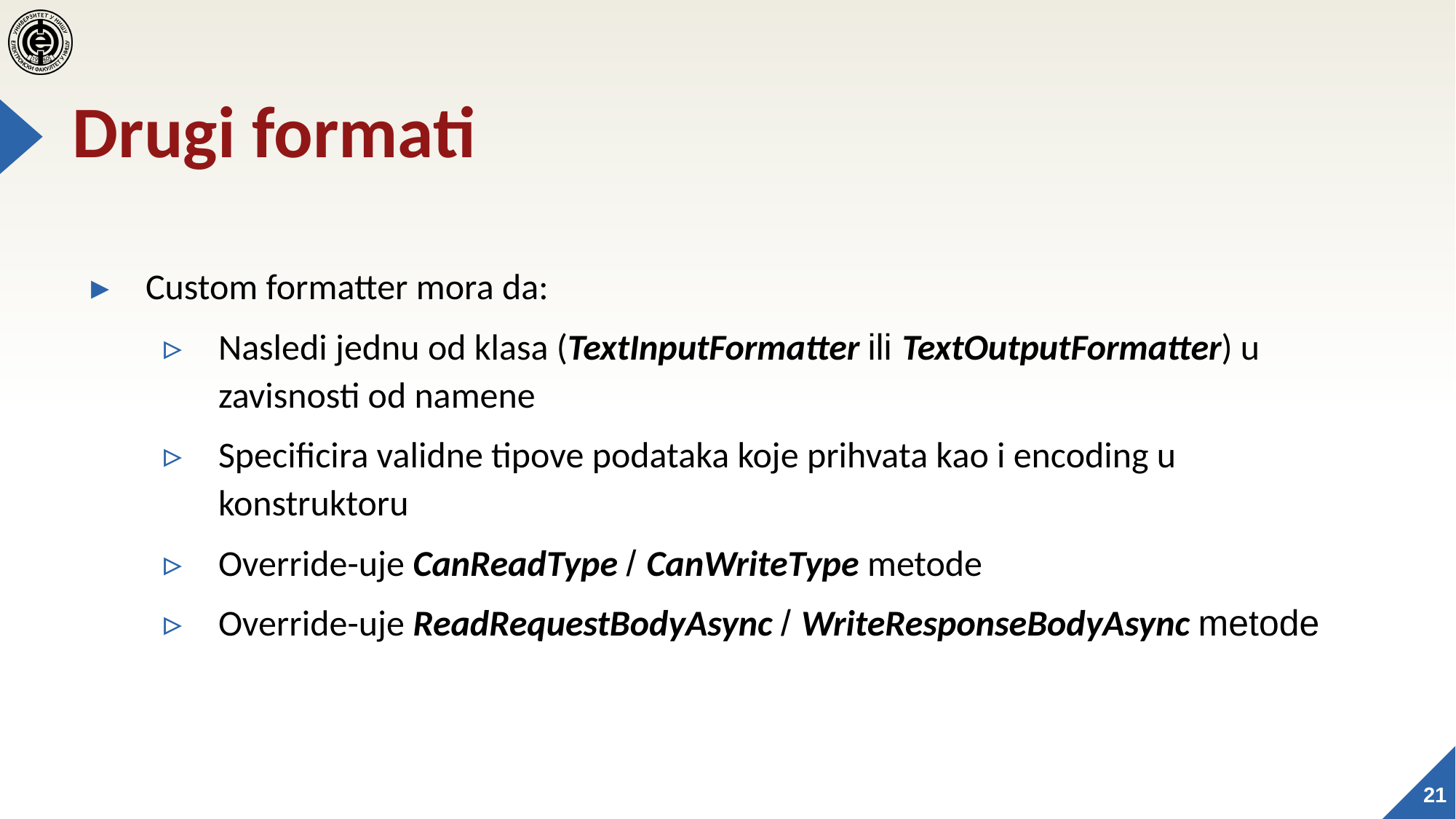

# Drugi formati
Custom formatter mora da:
Nasledi jednu od klasa (TextInputFormatter ili TextOutputFormatter) u zavisnosti od namene
Specificira validne tipove podataka koje prihvata kao i encoding u konstruktoru
Override-uje CanReadType / CanWriteType metode
Override-uje ReadRequestBodyAsync / WriteResponseBodyAsync metode
21